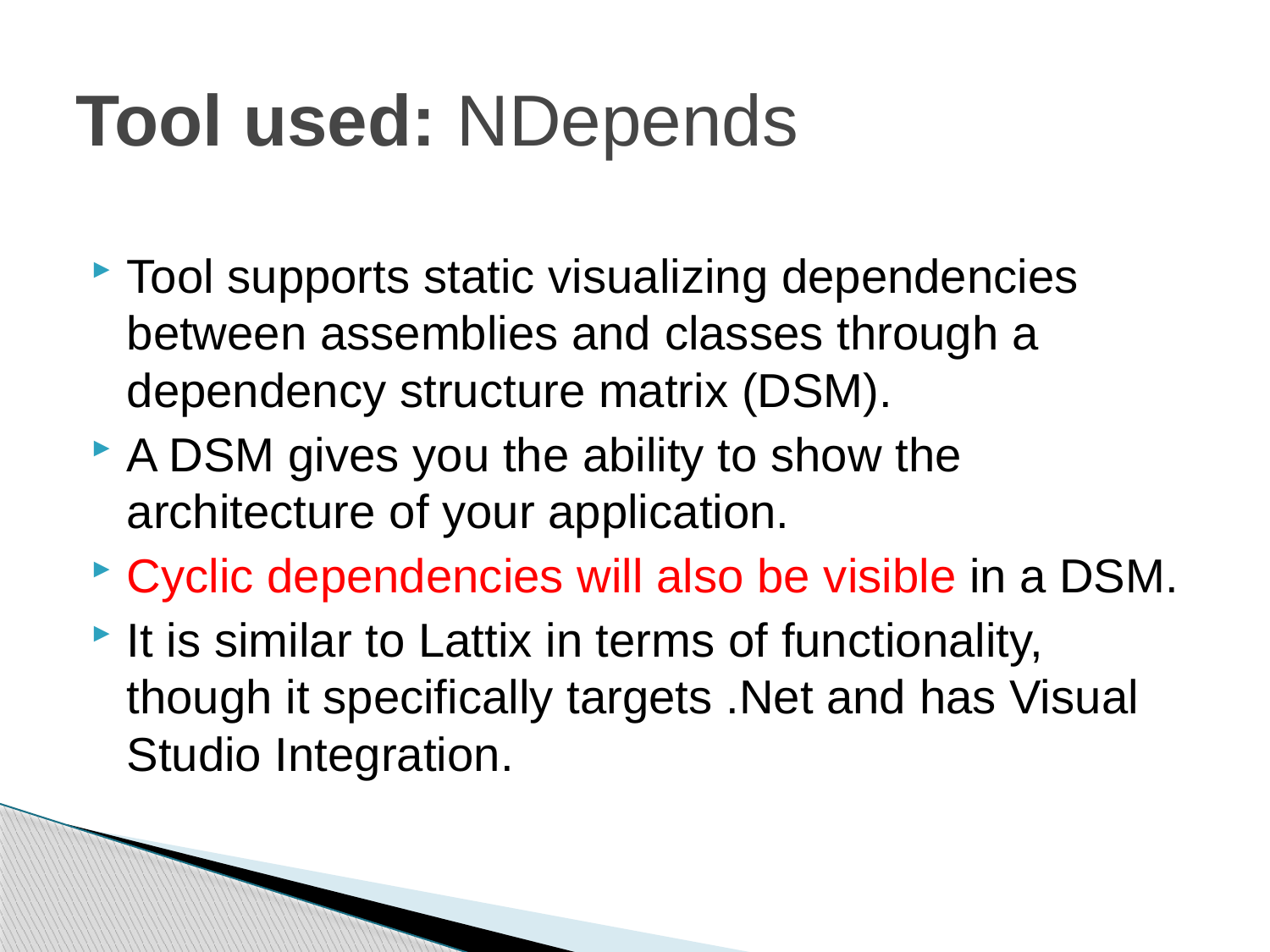

# Tool used: NDepends
Tool supports static visualizing dependencies between assemblies and classes through a dependency structure matrix (DSM).
A DSM gives you the ability to show the architecture of your application.
Cyclic dependencies will also be visible in a DSM.
It is similar to Lattix in terms of functionality, though it specifically targets .Net and has Visual Studio Integration.